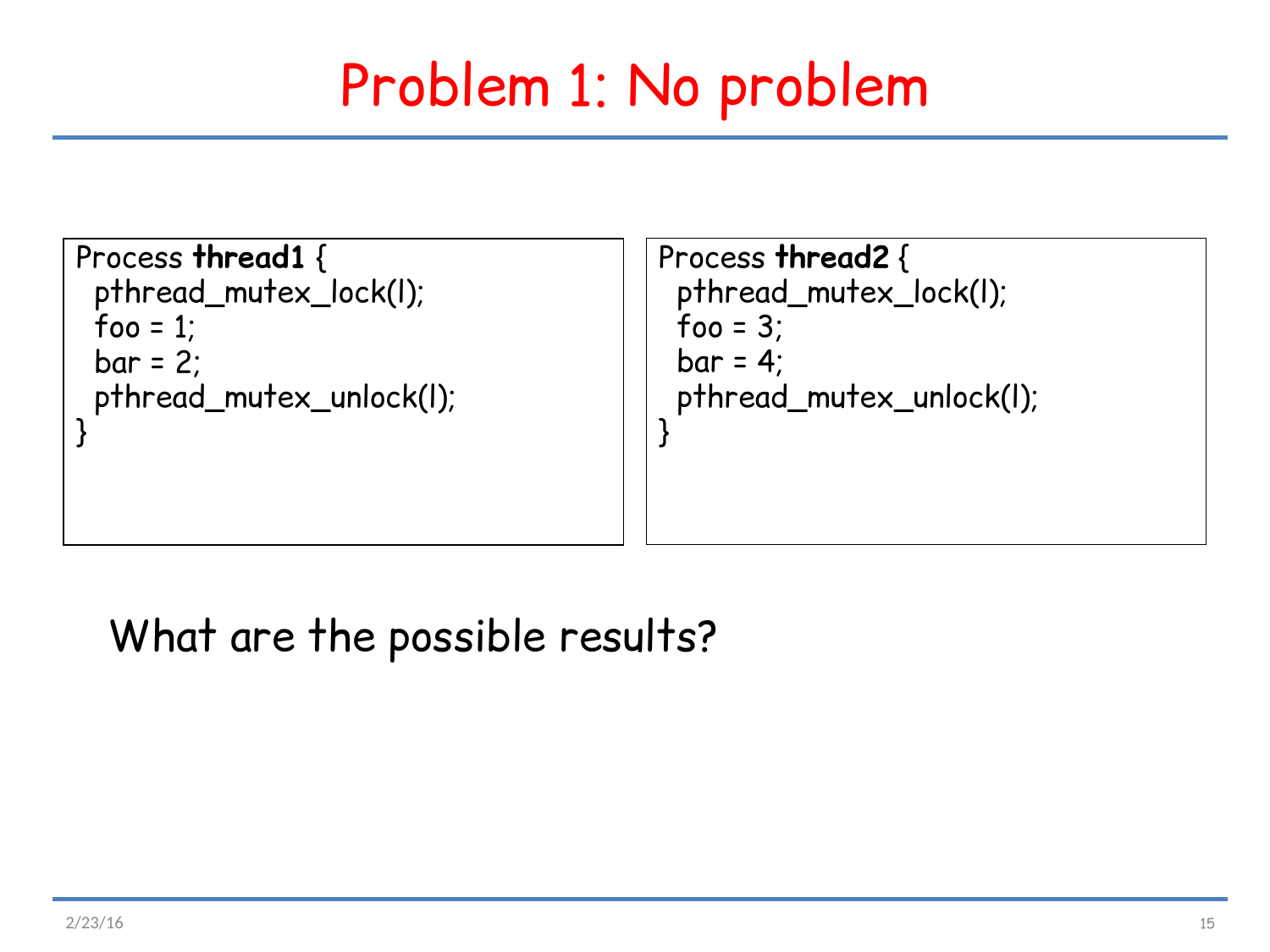

# Problem 1: No problem
Process thread1 {
  pthread_mutex_lock(l);
  foo = 1;
  bar = 2;
  pthread_mutex_unlock(l);
}
Process thread2 {
  pthread_mutex_lock(l);
  foo = 3;
  bar = 4;
  pthread_mutex_unlock(l);
}
What are the possible results?
15
2/23/16